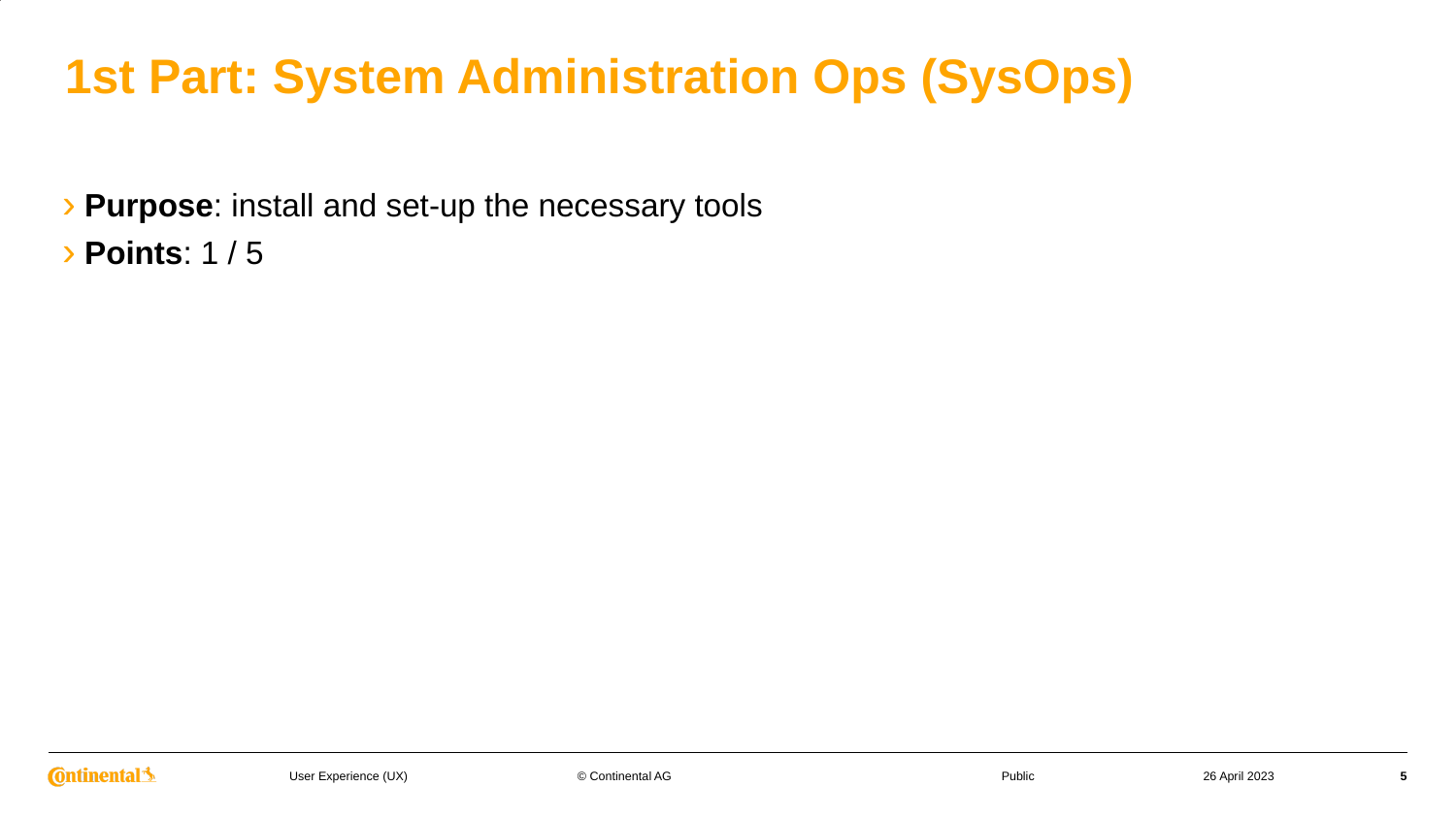

# 1st Part: System Administration Ops (SysOps)
Purpose: install and set-up the necessary tools
Points: 1 / 5
© Continental AG
26 April 2023
5